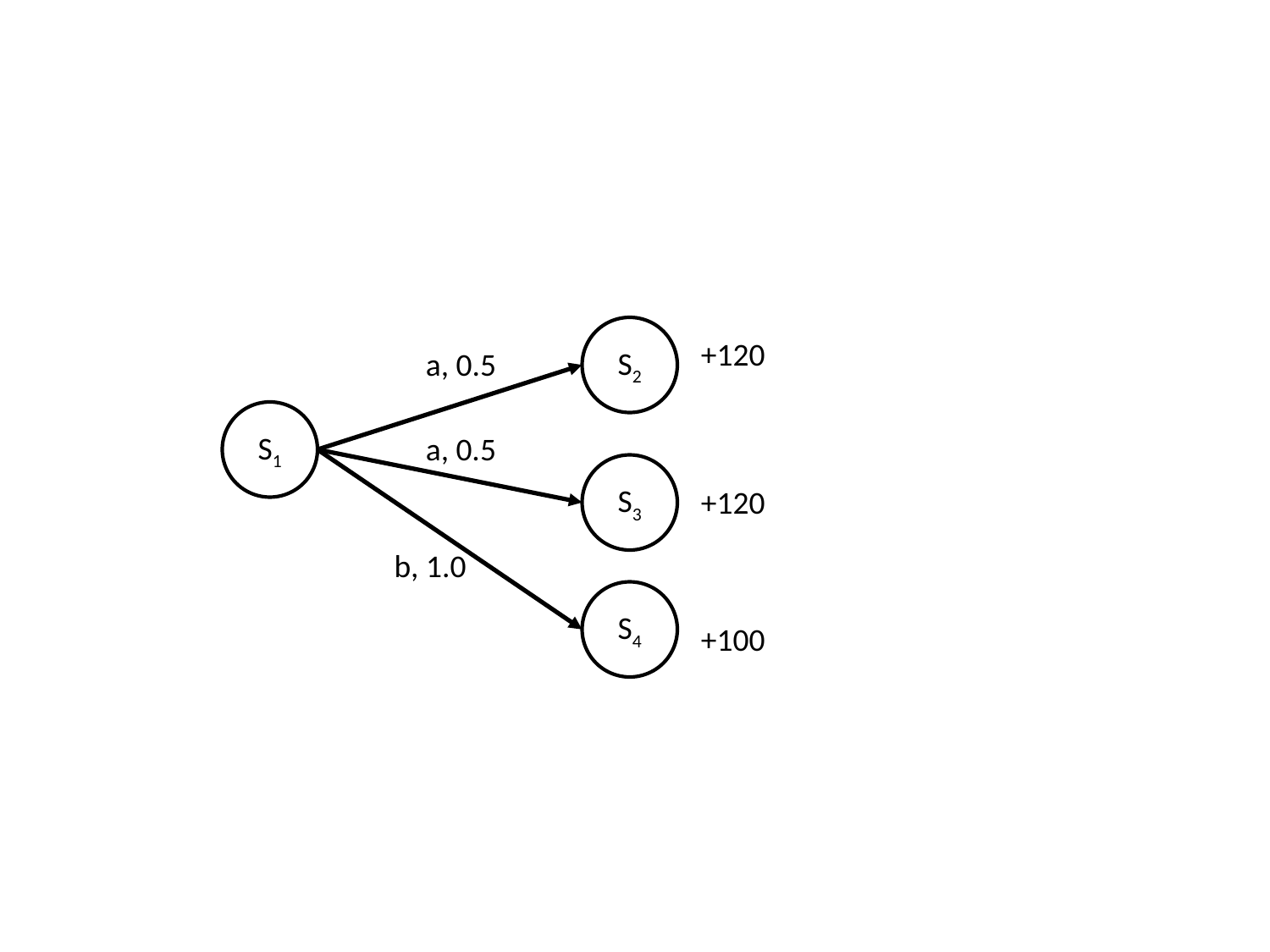

#
S2
+120
a, 0.5
S1
a, 0.5
S3
+120
b, 1.0
S4
+100